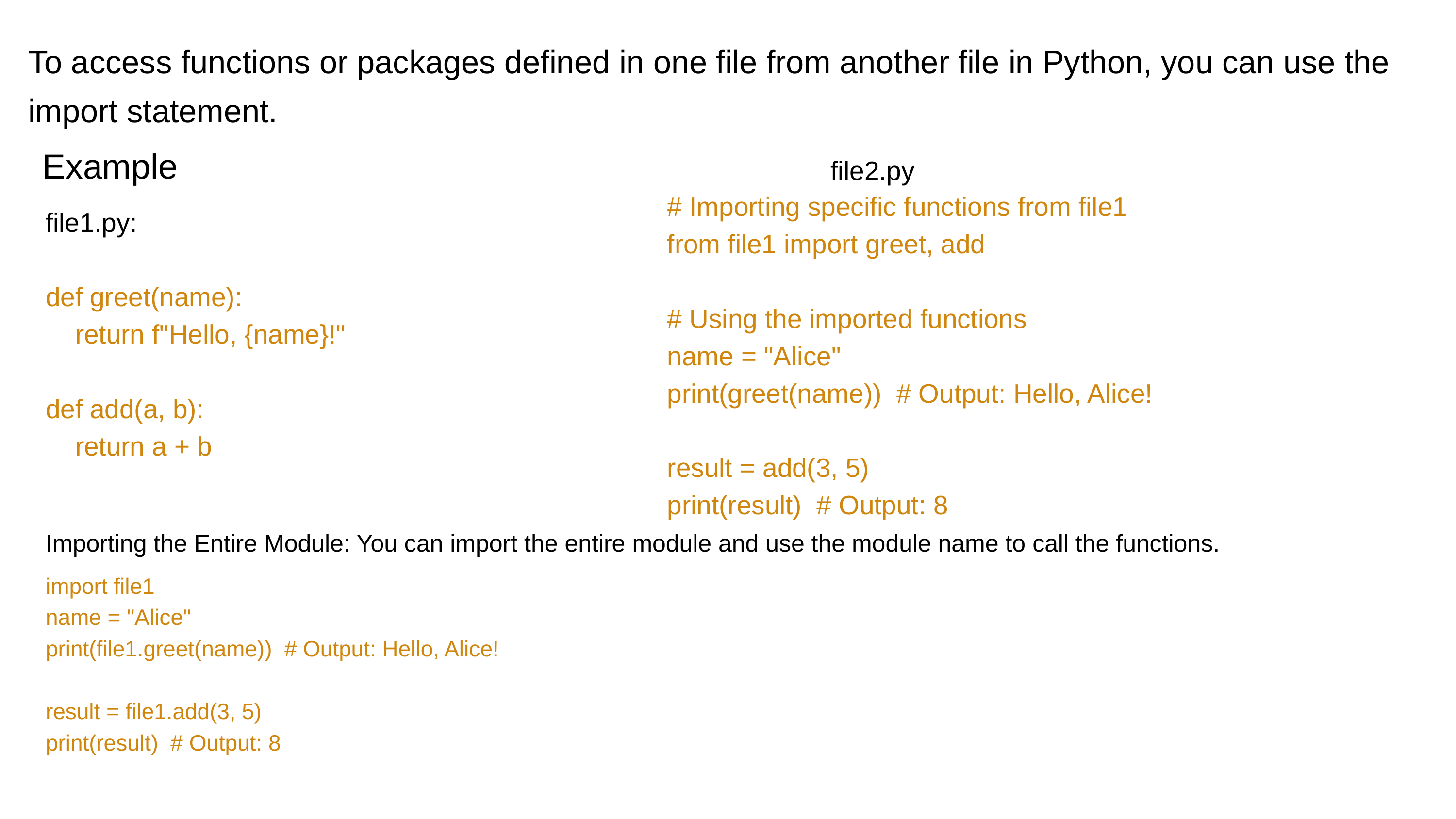

To access functions or packages defined in one file from another file in Python, you can use the import statement.
Example
file2.py

# Importing specific functions from file1
from file1 import greet, add

# Using the imported functions
name = "Alice"
print(greet(name))  # Output: Hello, Alice!

result = add(3, 5)
print(result)  # Output: 8
file1.py:

def greet(name):
    return f"Hello, {name}!"

def add(a, b):
    return a + b
Importing the Entire Module: You can import the entire module and use the module name to call the functions.
import file1
name = "Alice"
print(file1.greet(name))  # Output: Hello, Alice!

result = file1.add(3, 5)
print(result)  # Output: 8